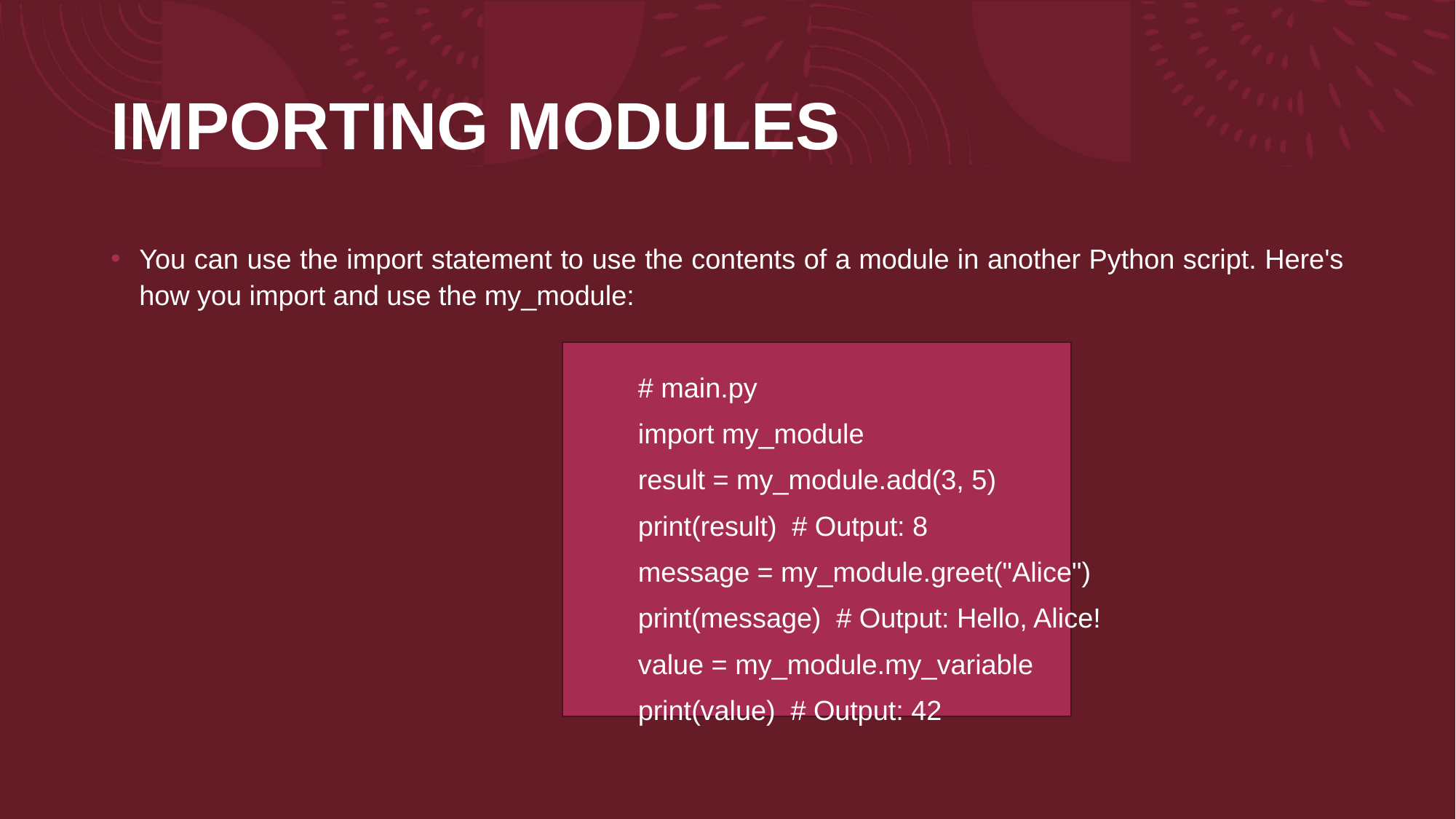

# IMPORTING MODULES
You can use the import statement to use the contents of a module in another Python script. Here's how you import and use the my_module:

                                                                     # main.py
                                                                     import my_module
                                                                     result = my_module.add(3, 5)
                                                                     print(result)  # Output: 8
                                                                     message = my_module.greet("Alice")
                                                                     print(message)  # Output: Hello, Alice!
                                                                     value = my_module.my_variable
                                                                     print(value)  # Output: 42